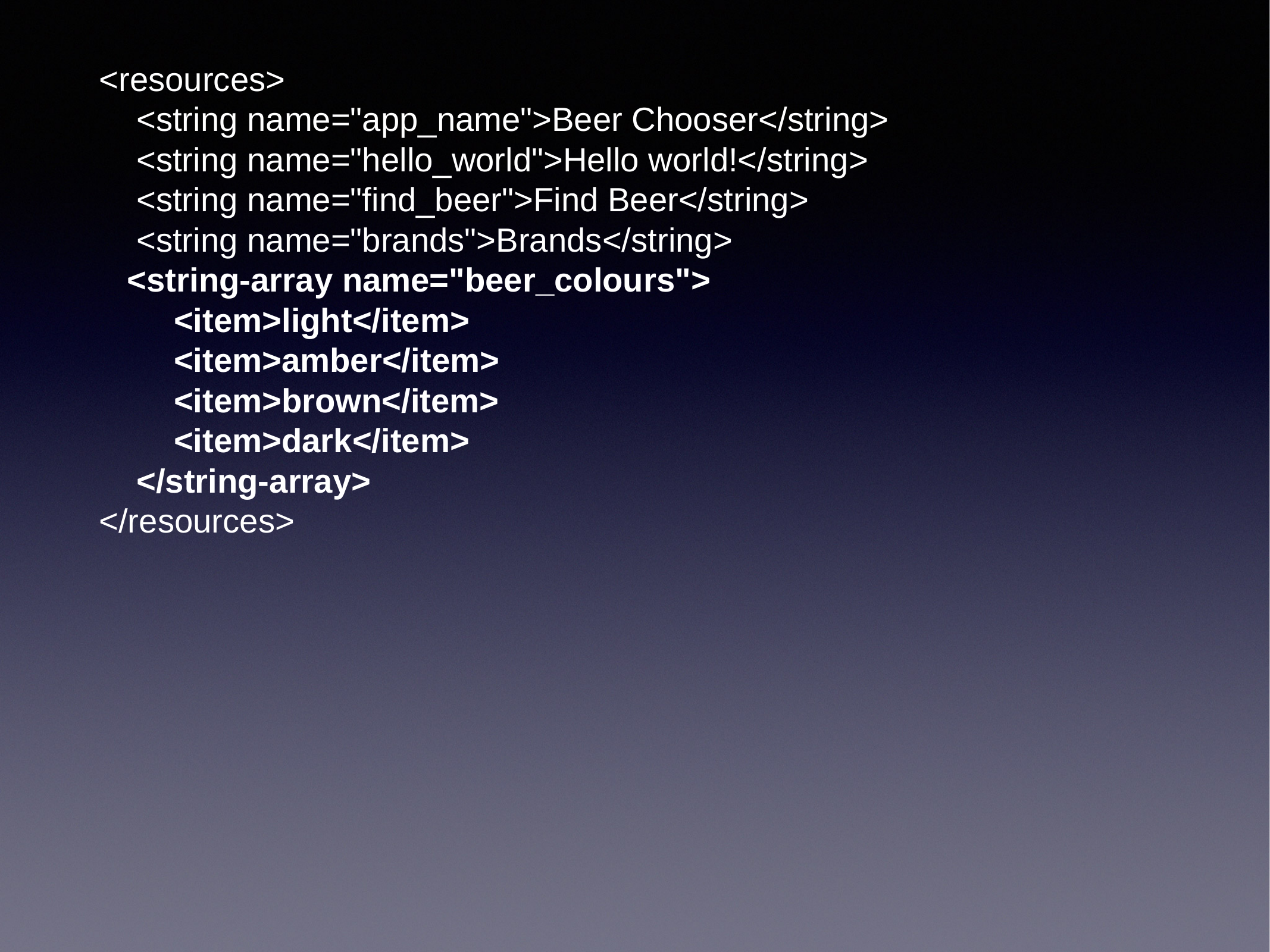

<resources>
    <string name="app_name">Beer Chooser</string>
    <string name="hello_world">Hello world!</string>
    <string name="find_beer">Find Beer</string>
    <string name="brands">Brands</string>
   <string-array name="beer_colours">
        <item>light</item>
        <item>amber</item>
        <item>brown</item>
        <item>dark</item>
    </string-array>
</resources>